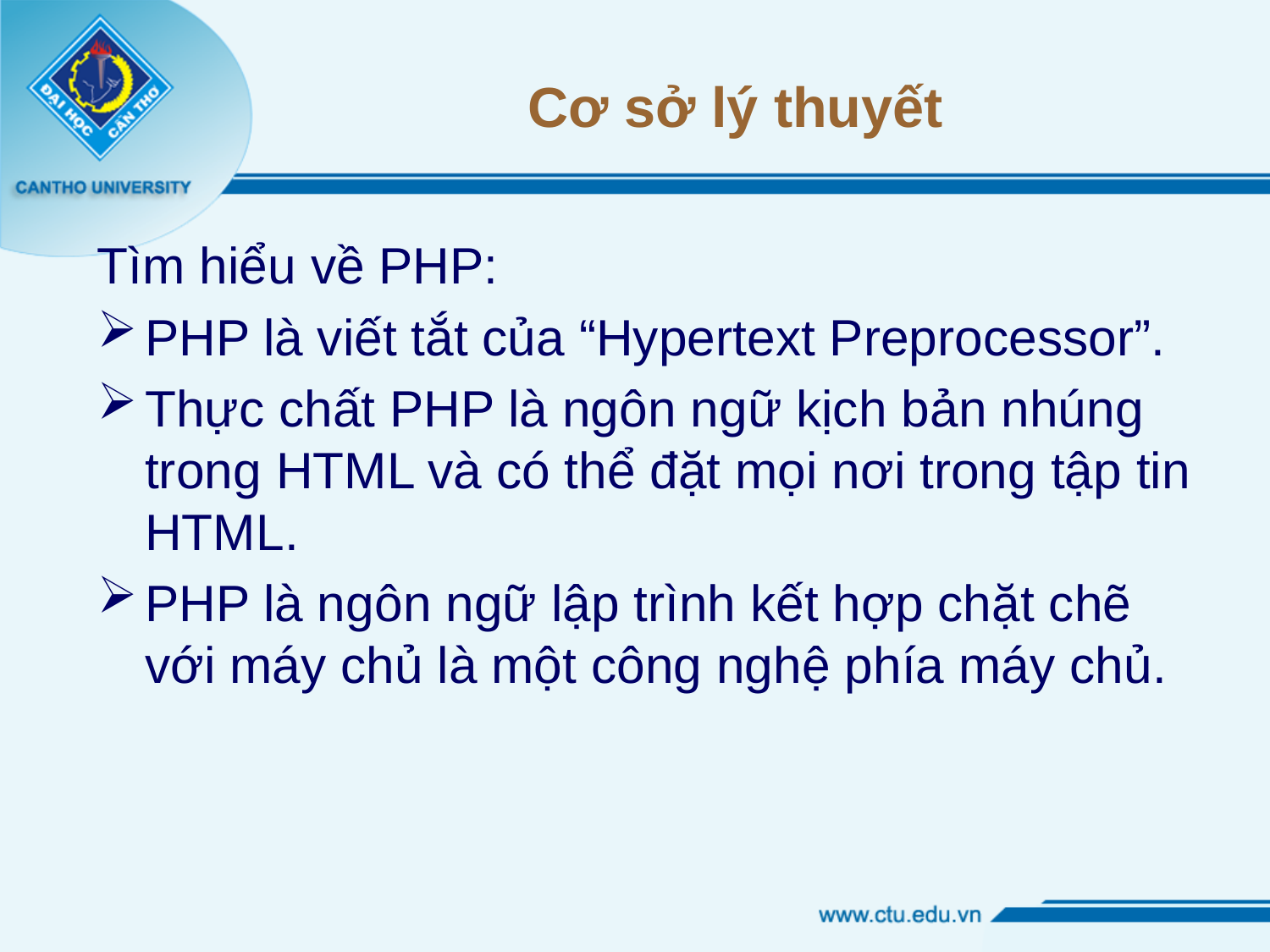

# Cơ sở lý thuyết
Tìm hiểu về PHP:
PHP là viết tắt của “Hypertext Preprocessor”.
Thực chất PHP là ngôn ngữ kịch bản nhúng trong HTML và có thể đặt mọi nơi trong tập tin HTML.
PHP là ngôn ngữ lập trình kết hợp chặt chẽ với máy chủ là một công nghệ phía máy chủ.